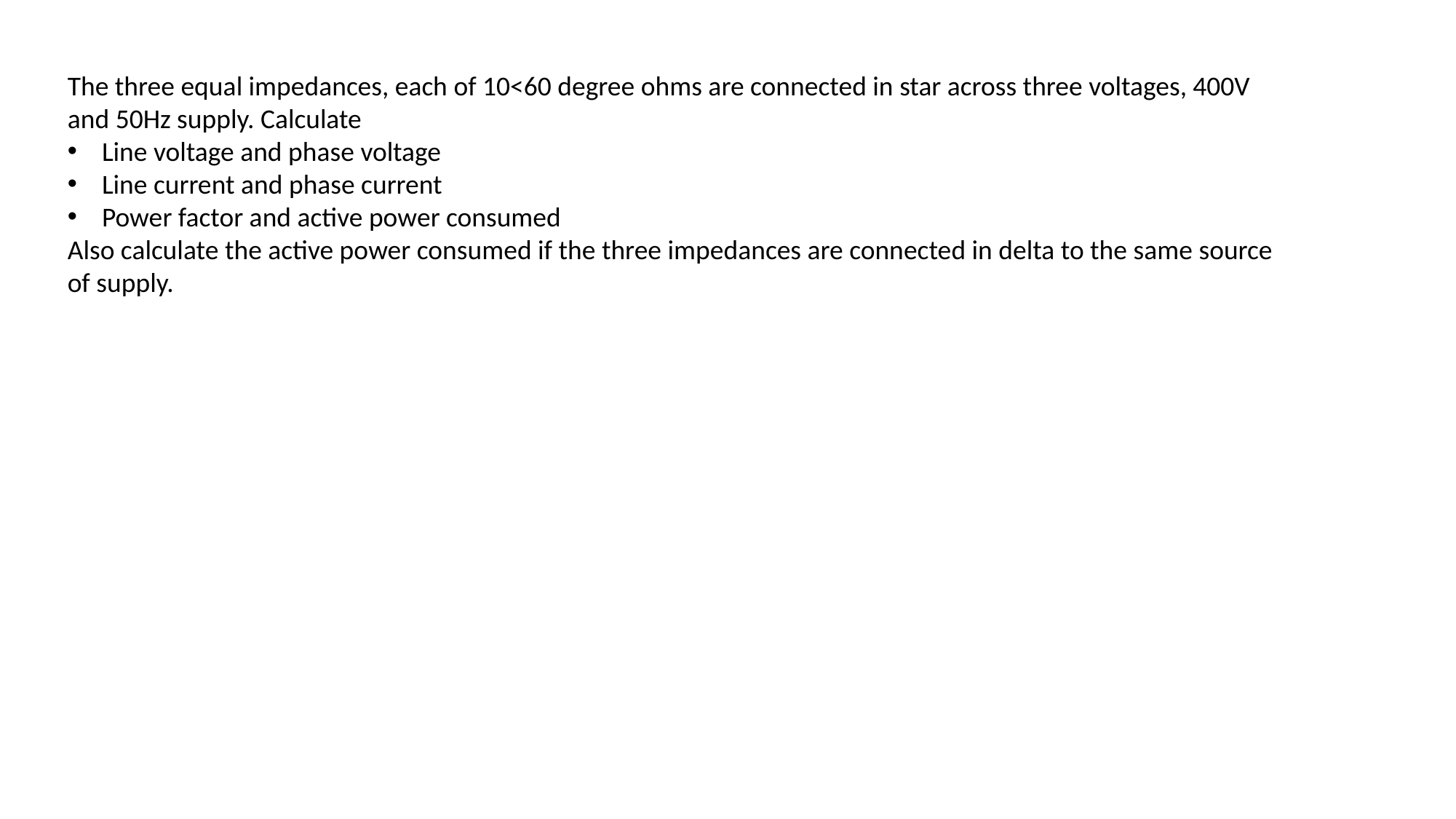

The three equal impedances, each of 10<60 degree ohms are connected in star across three voltages, 400V and 50Hz supply. Calculate
Line voltage and phase voltage
Line current and phase current
Power factor and active power consumed
Also calculate the active power consumed if the three impedances are connected in delta to the same source of supply.